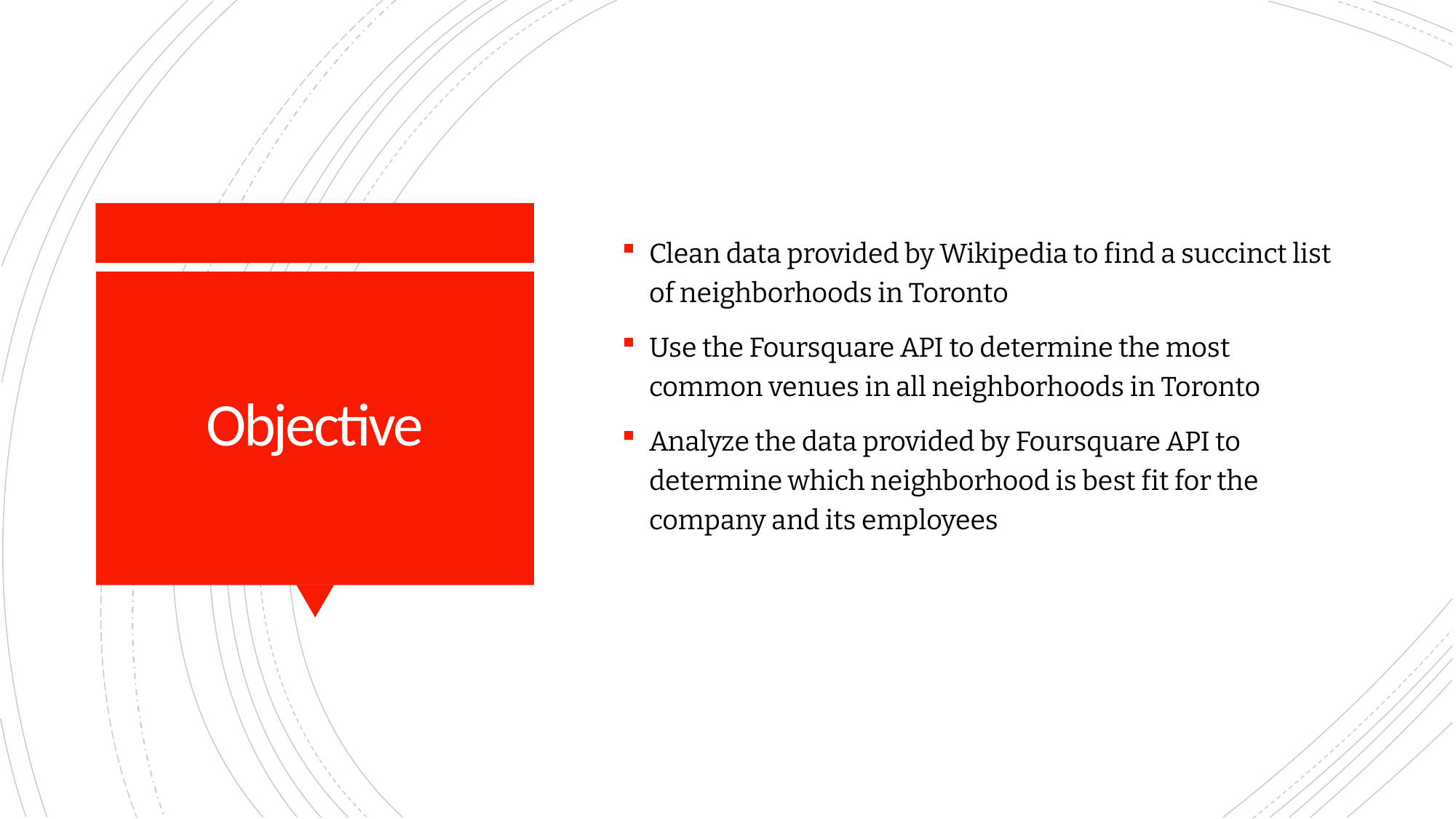

Clean data provided by Wikipedia to find a succinct list of neighborhoods in Toronto
Use the Foursquare API to determine the most common venues in all neighborhoods in Toronto
Analyze the data provided by Foursquare API to determine which neighborhood is best fit for the company and its employees

# Objective